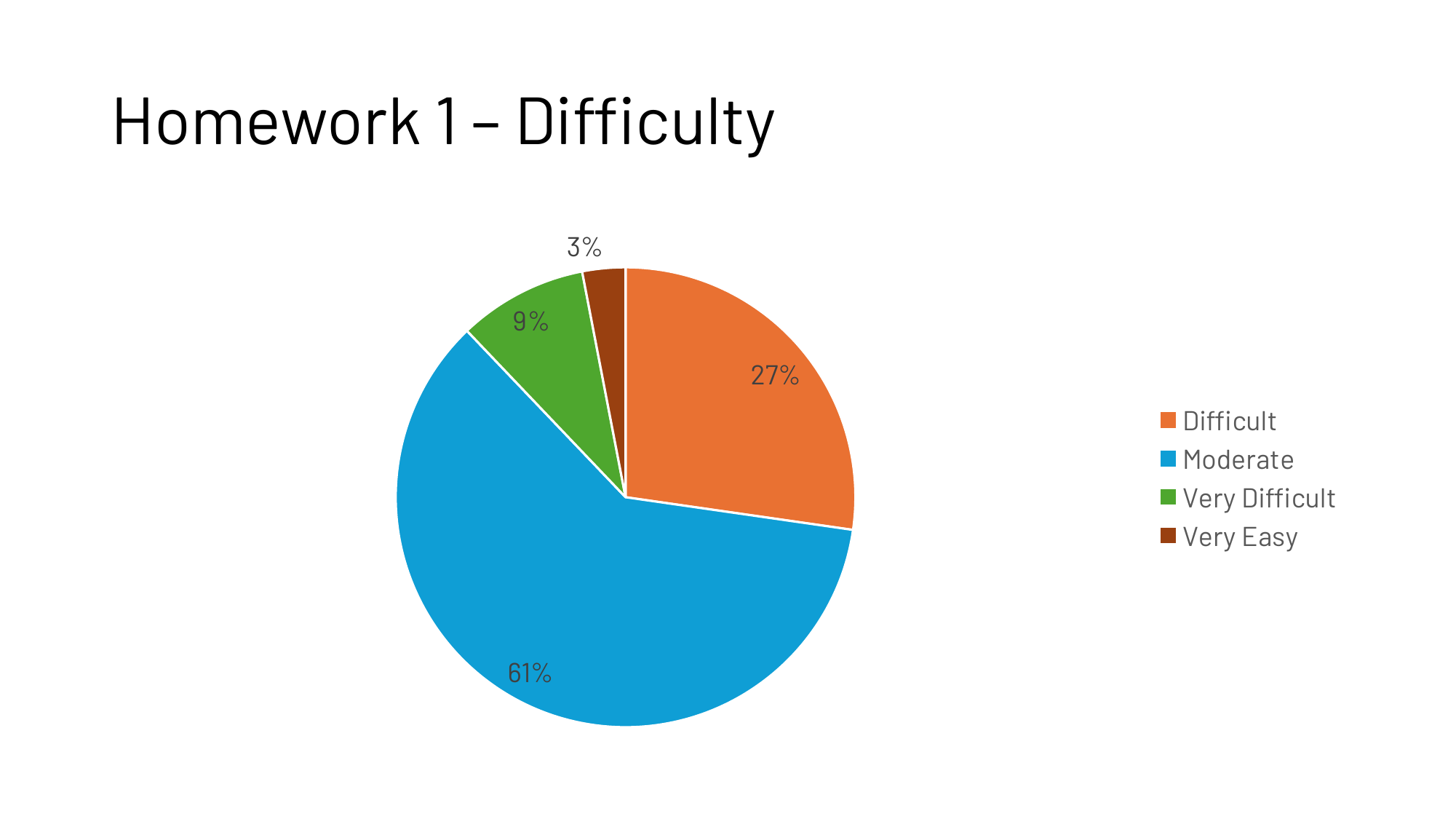

# Homework 1 – Difficulty

### Chart

| Category | Total |
|---|---|
| Difficult | 9.0 |
| Moderate | 20.0 |
| Very Difficult | 3.0 |
| Very Easy | 1.0 |